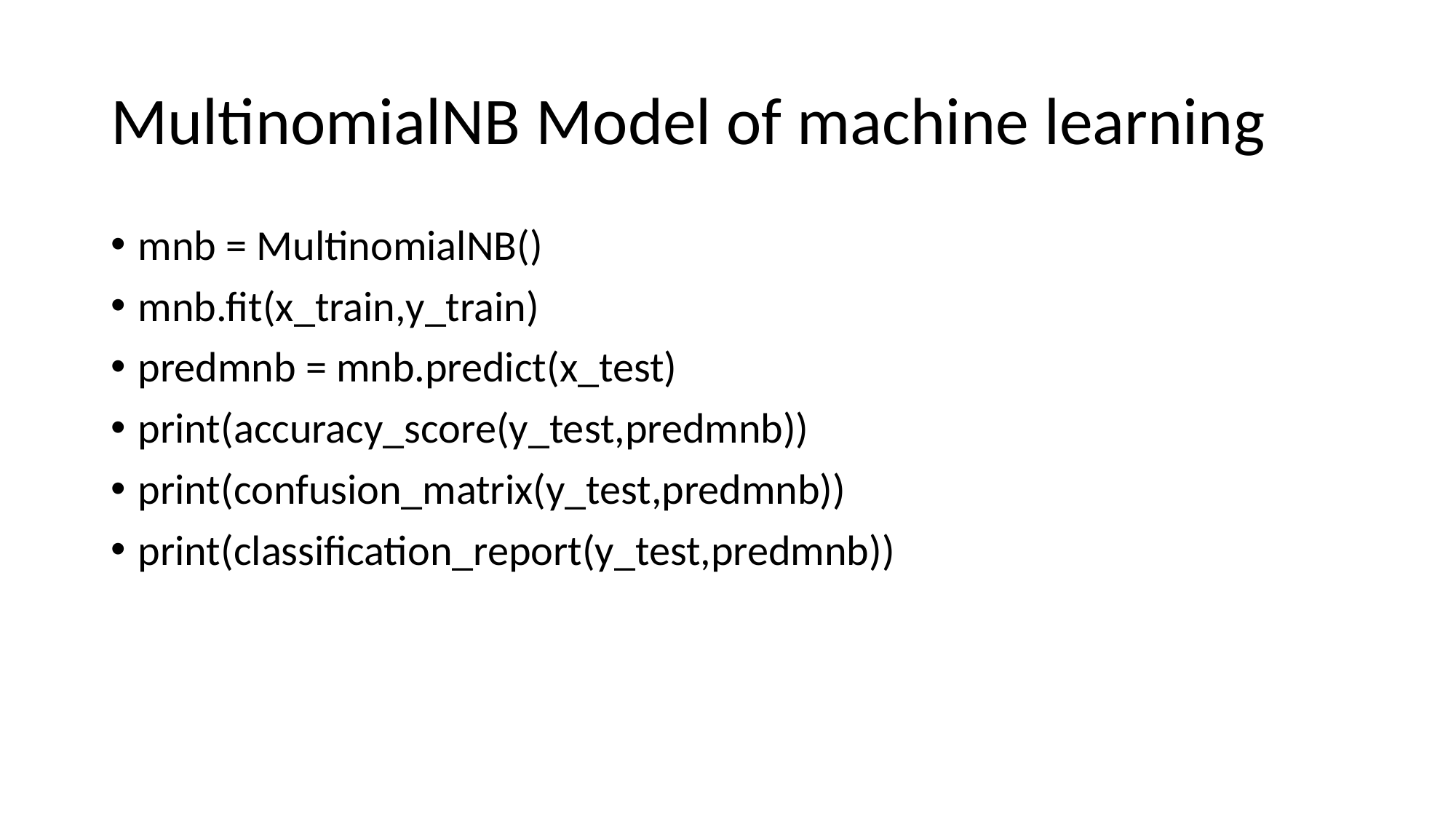

# MultinomialNB Model of machine learning
mnb = MultinomialNB()
mnb.fit(x_train,y_train)
predmnb = mnb.predict(x_test)
print(accuracy_score(y_test,predmnb))
print(confusion_matrix(y_test,predmnb))
print(classification_report(y_test,predmnb))